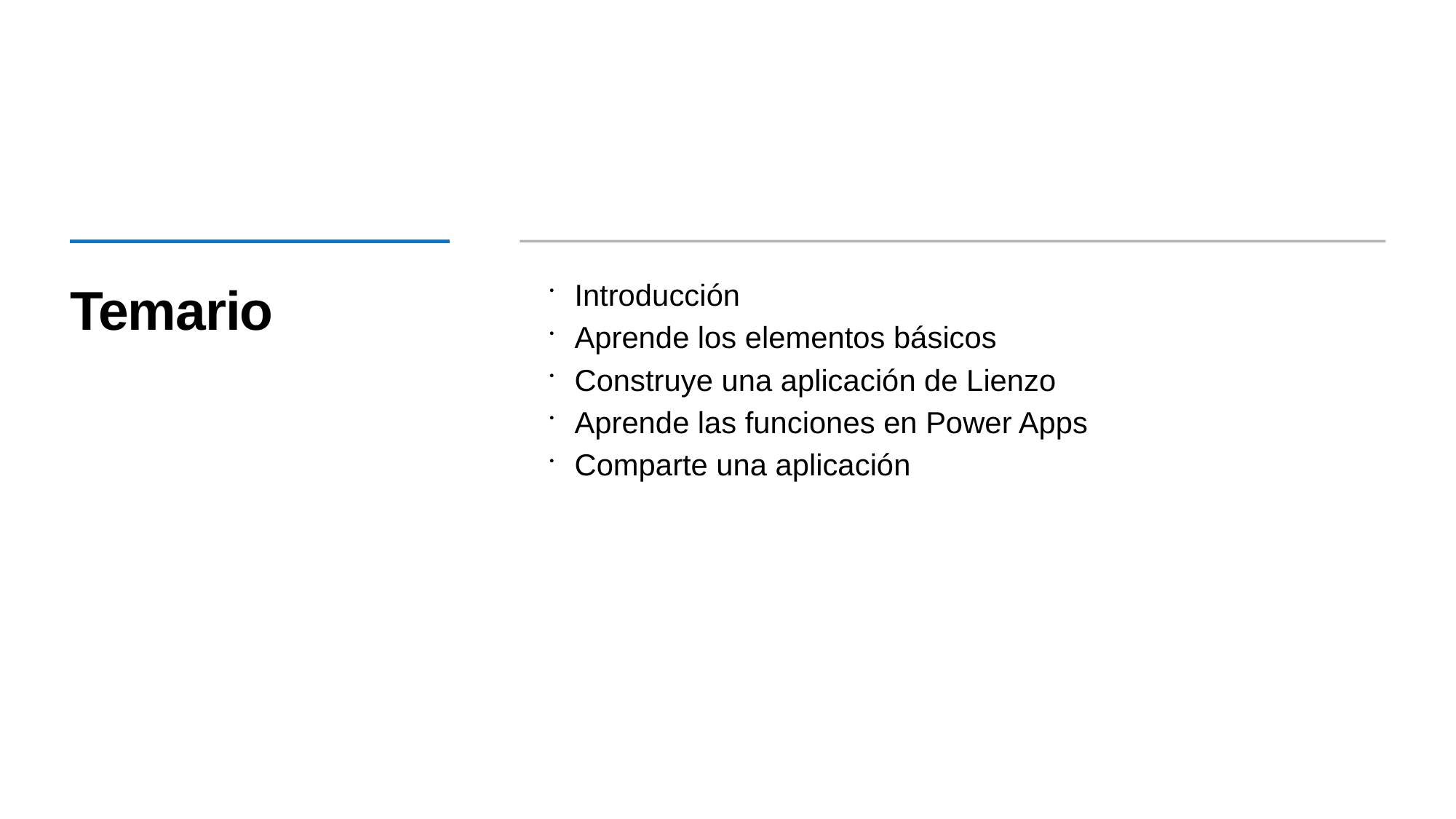

# Temario
Introducción
Aprende los elementos básicos
Construye una aplicación de Lienzo
Aprende las funciones en Power Apps
Comparte una aplicación